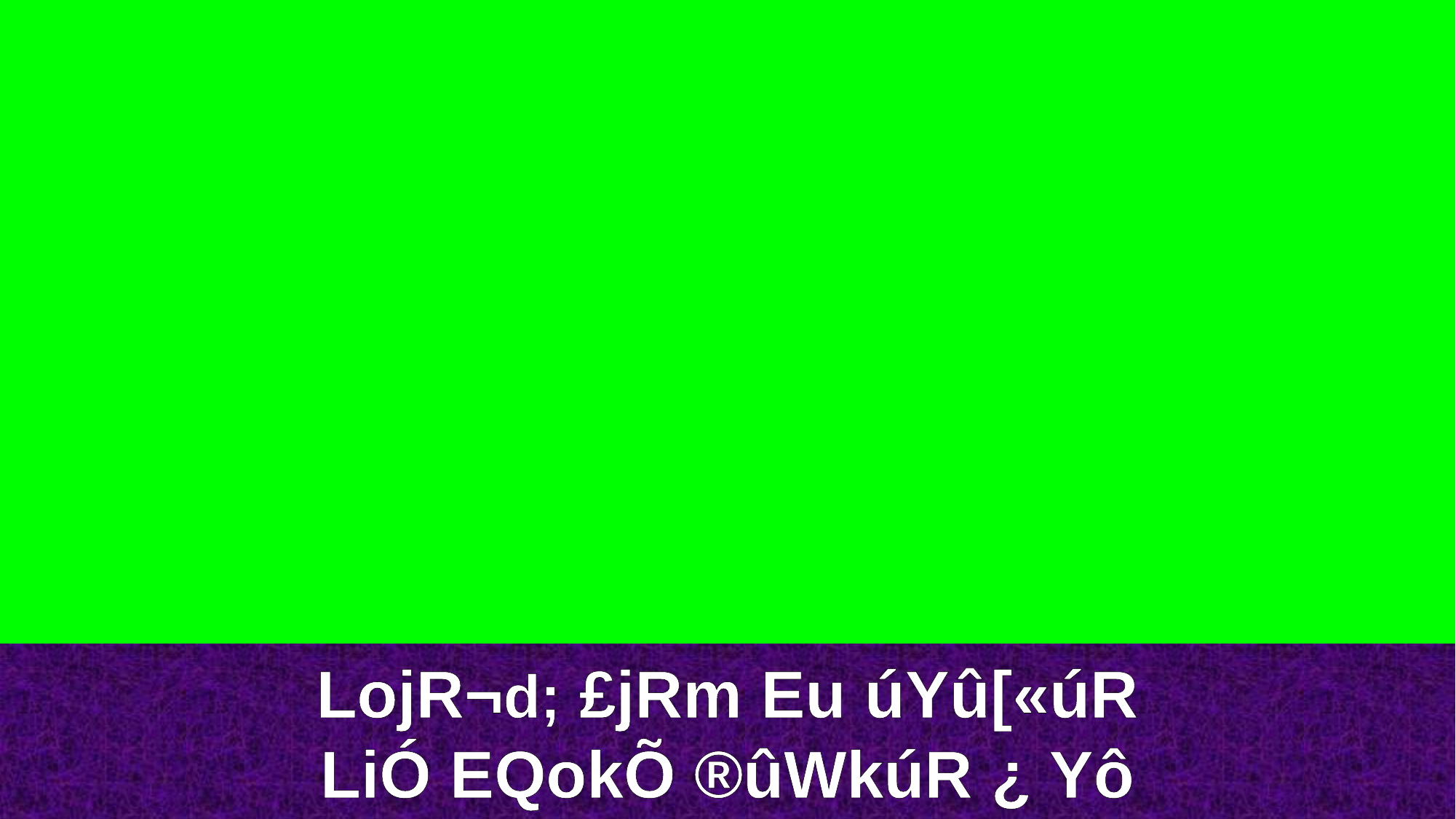

LojR¬d; £jRm Eu úYû[«úR
LiÓ EQokÕ ®ûWkúR ¿ Yô